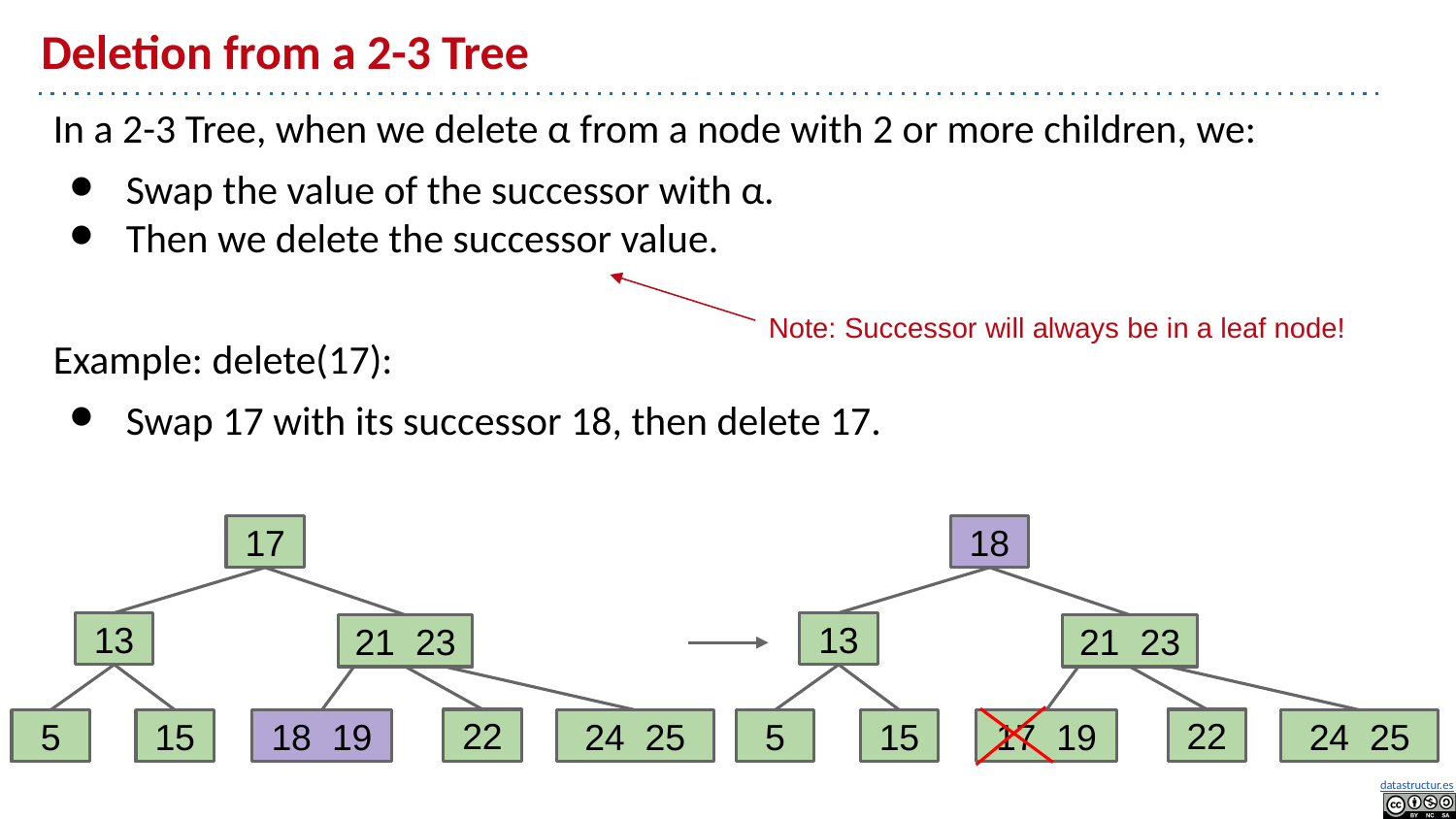

# Deletion from a 2-3 Tree
In a 2-3 Tree, when we delete α from a node with 2 or more children, we:
Swap the value of the successor with α.
Then we delete the successor value.

Example: delete(17):
Swap 17 with its successor 18, then delete 17.
Note: Successor will always be in a leaf node!
17
18
13
13
21  23
21  23
22
22
15
18  19
24  25
15
17  19
24  25
5
5